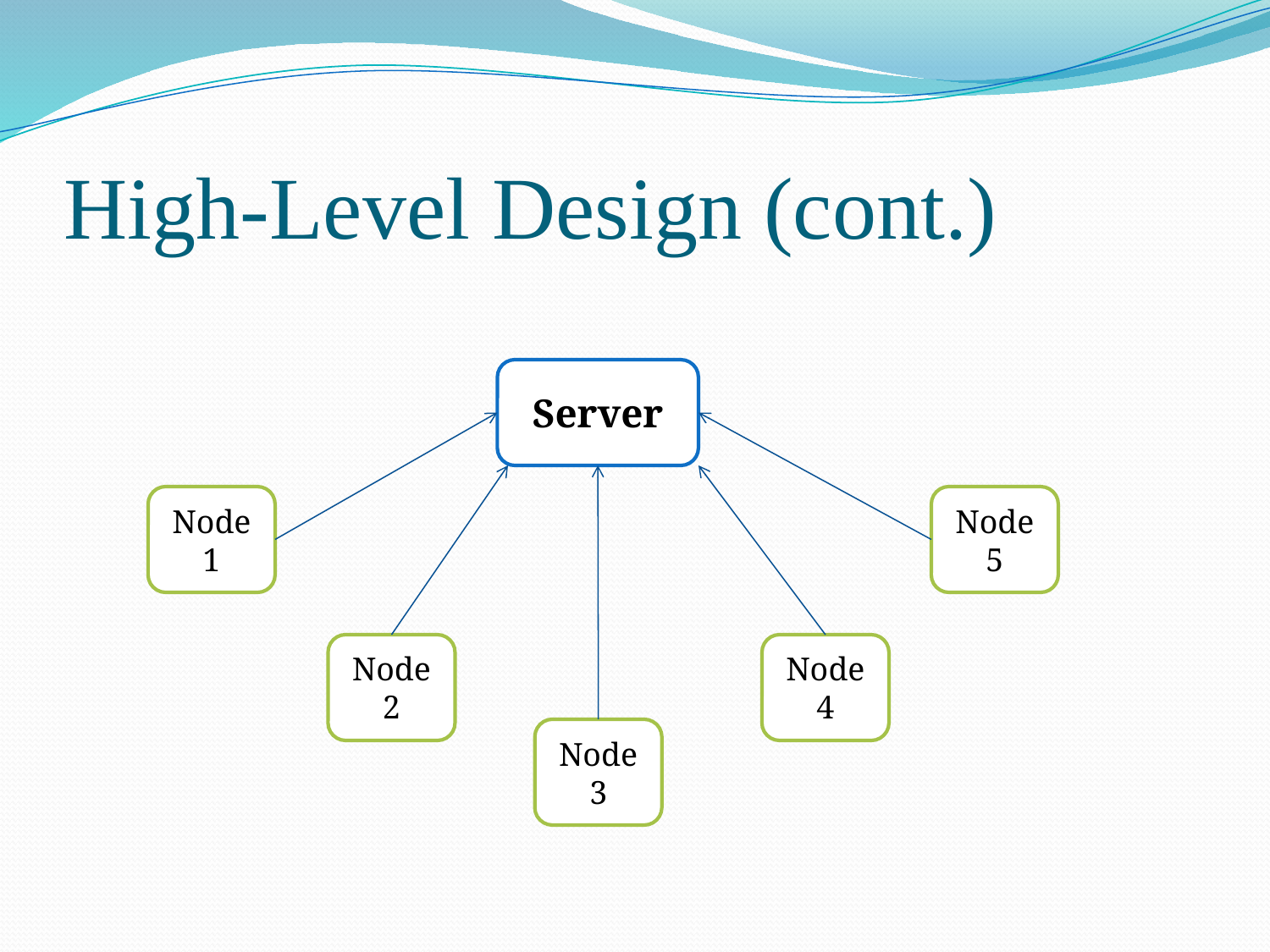

# High-Level Design (cont.)
Server
Node1
Node5
Node2
Node4
Node3